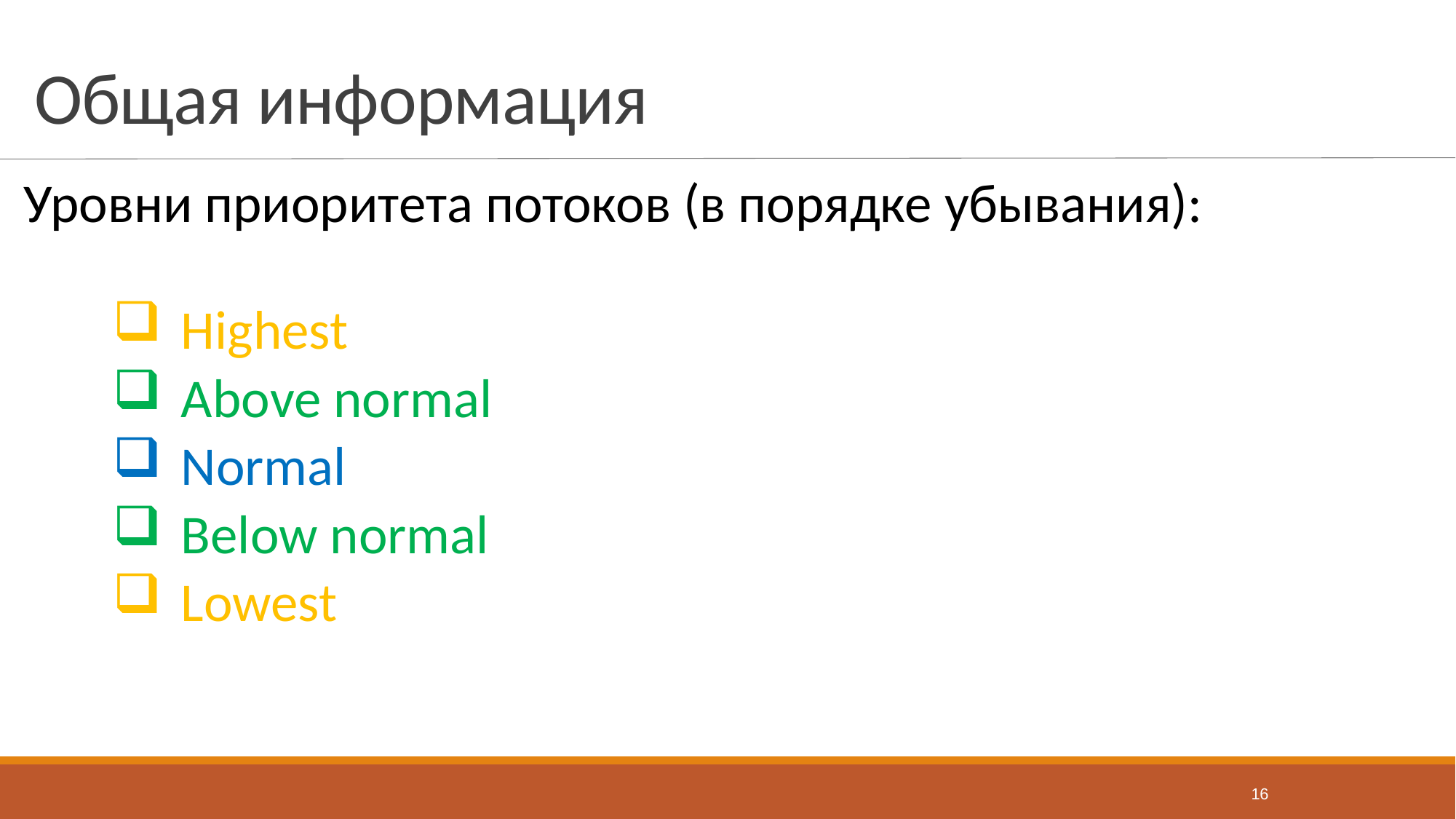

# Общая информация
Уровни приоритета потоков (в порядке убывания):

Highest
Above normal
Normal
Below normal
Lowest

16